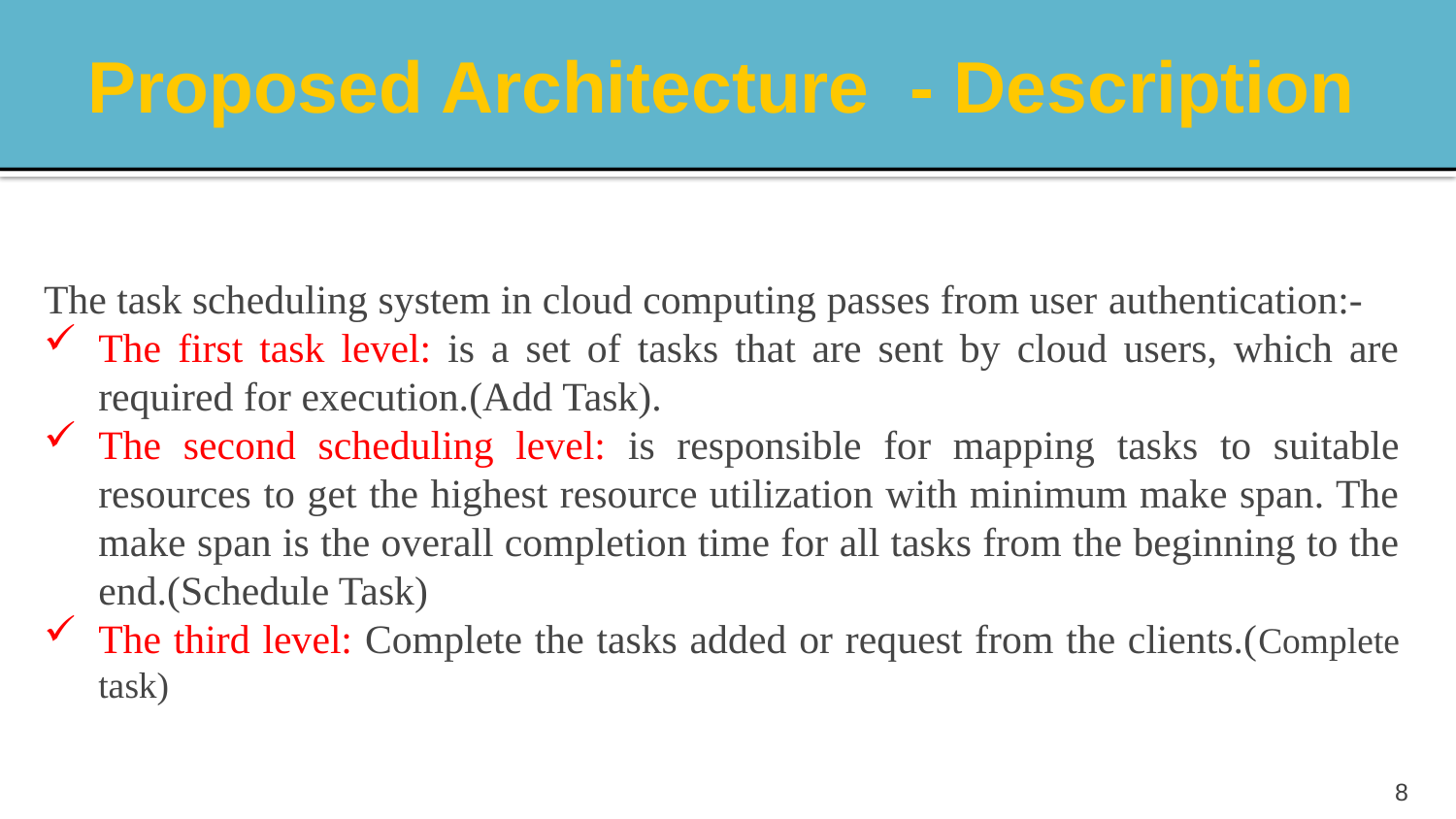

# Proposed Architecture  - Description
The task scheduling system in cloud computing passes from user authentication:-
The first task level: is a set of tasks that are sent by cloud users, which are required for execution.(Add Task).
The second scheduling level: is responsible for mapping tasks to suitable resources to get the highest resource utilization with minimum make span. The make span is the overall completion time for all tasks from the beginning to the end.(Schedule Task)
The third level: Complete the tasks added or request from the clients.(Complete task)

8